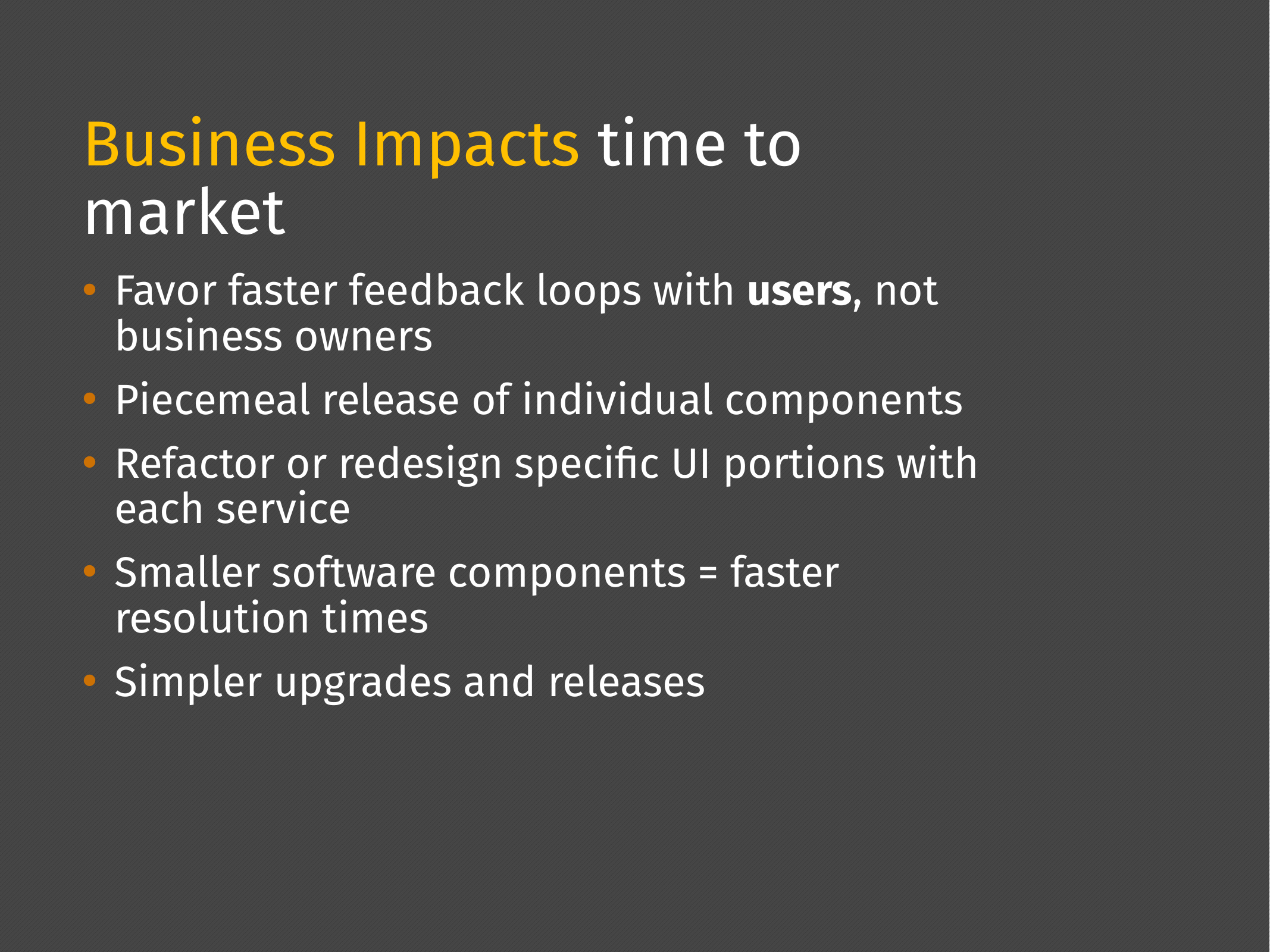

# Business Impacts time to market
Favor faster feedback loops with users, not business owners
Piecemeal release of individual components
Refactor or redesign specific UI portions with each service
Smaller software components = faster resolution times
Simpler upgrades and releases